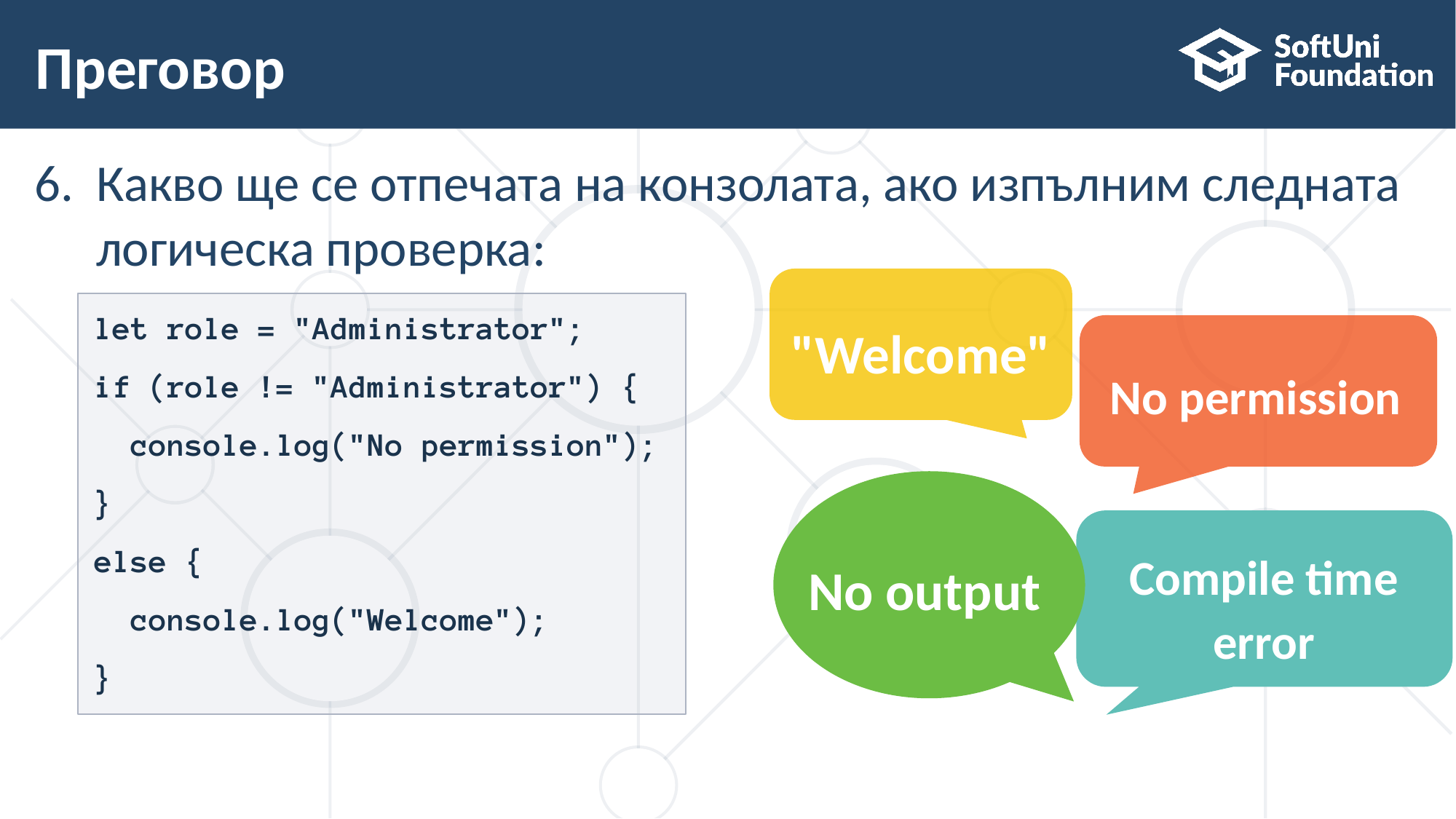

# Преговор
Какво ще се отпечата на конзолата, ако изпълним следната логическа проверка:

"Welcome"
let role = "Administrator";
if (role != "Administrator") {
  console.log("No permission");
}
else {
  console.log("Welcome");
}

No permission

No output

Compile time error